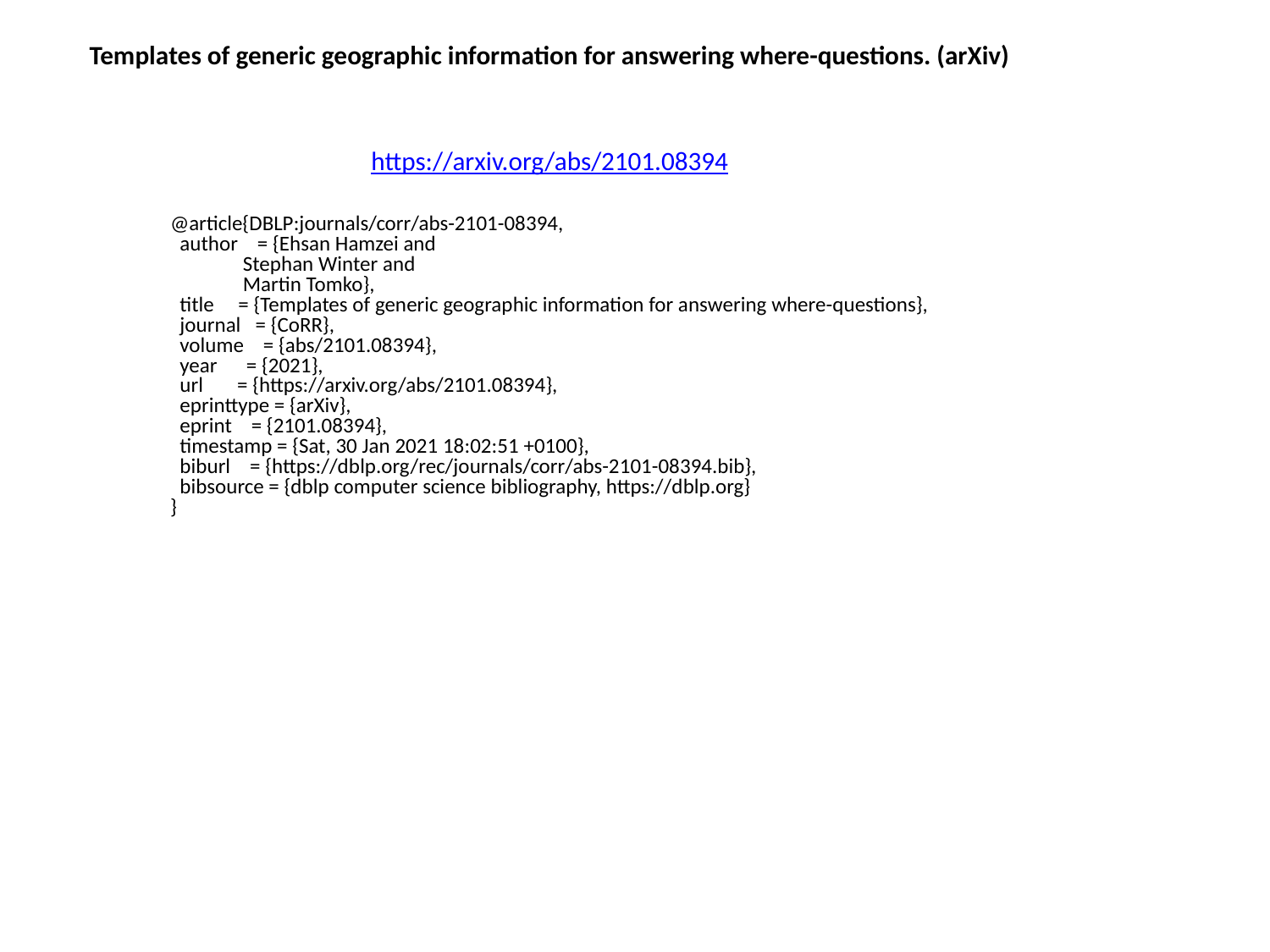

Templates of generic geographic information for answering where-questions. (arXiv)

https://arxiv.org/abs/2101.08394

@article{DBLP:journals/corr/abs-2101-08394,
  author    = {Ehsan Hamzei and
               Stephan Winter and
               Martin Tomko},
  title     = {Templates of generic geographic information for answering where-questions},
  journal   = {CoRR},
  volume    = {abs/2101.08394},
  year      = {2021},
  url       = {https://arxiv.org/abs/2101.08394},
  eprinttype = {arXiv},
  eprint    = {2101.08394},
  timestamp = {Sat, 30 Jan 2021 18:02:51 +0100},
  biburl    = {https://dblp.org/rec/journals/corr/abs-2101-08394.bib},
  bibsource = {dblp computer science bibliography, https://dblp.org}
}